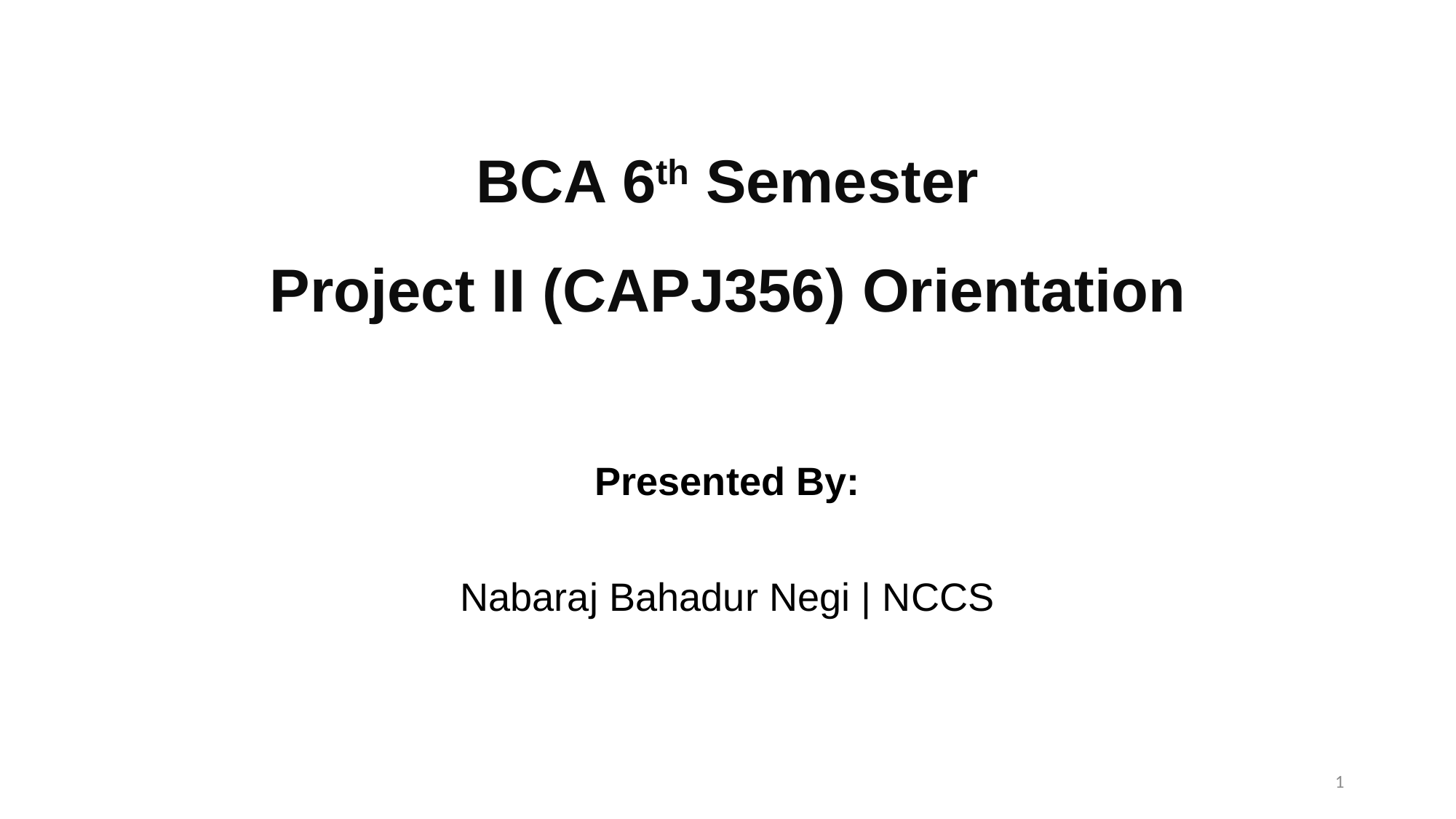

BCA 6th Semester
Project II (CAPJ356) Orientation
Presented By:

Nabaraj Bahadur Negi | NCCS
1